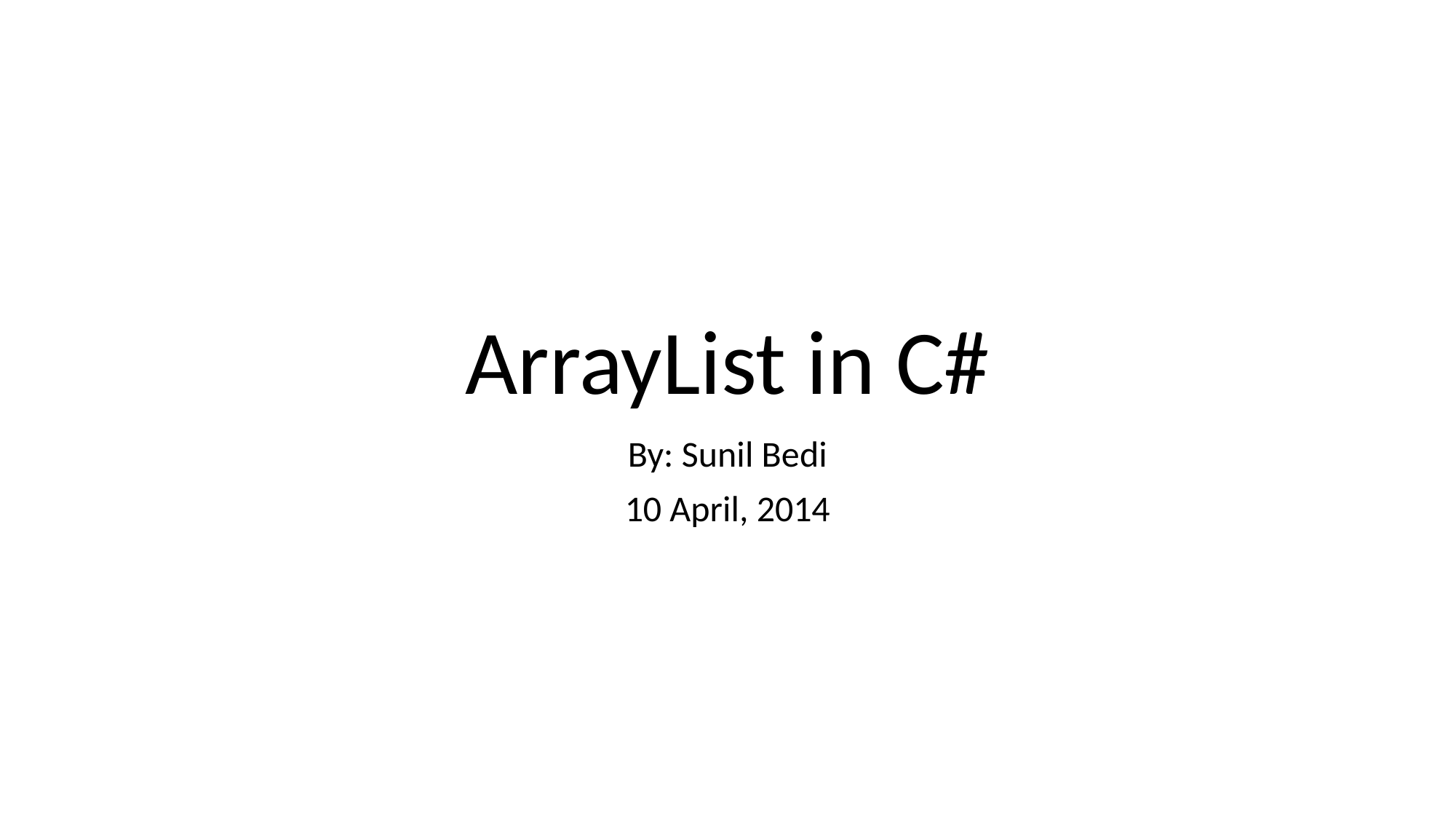

# ArrayList in C#
By: Sunil Bedi
10 April, 2014